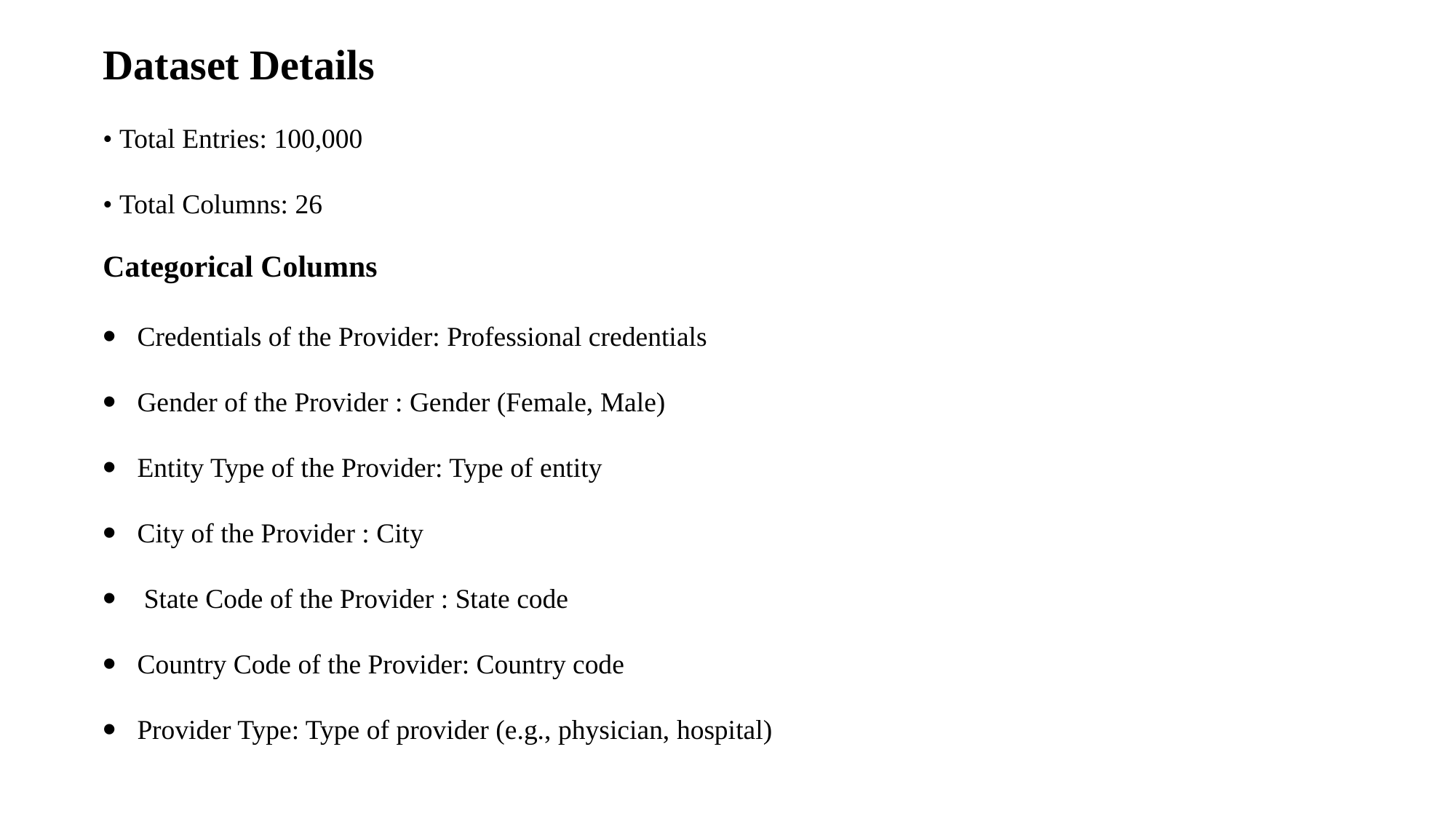

Dataset Details

• Total Entries: 100,000

• Total Columns: 26

Categorical Columns

Credentials of the Provider: Professional credentials

Gender of the Provider : Gender (Female, Male)

Entity Type of the Provider: Type of entity

City of the Provider : City

 State Code of the Provider : State code

Country Code of the Provider: Country code

Provider Type: Type of provider (e.g., physician, hospital)